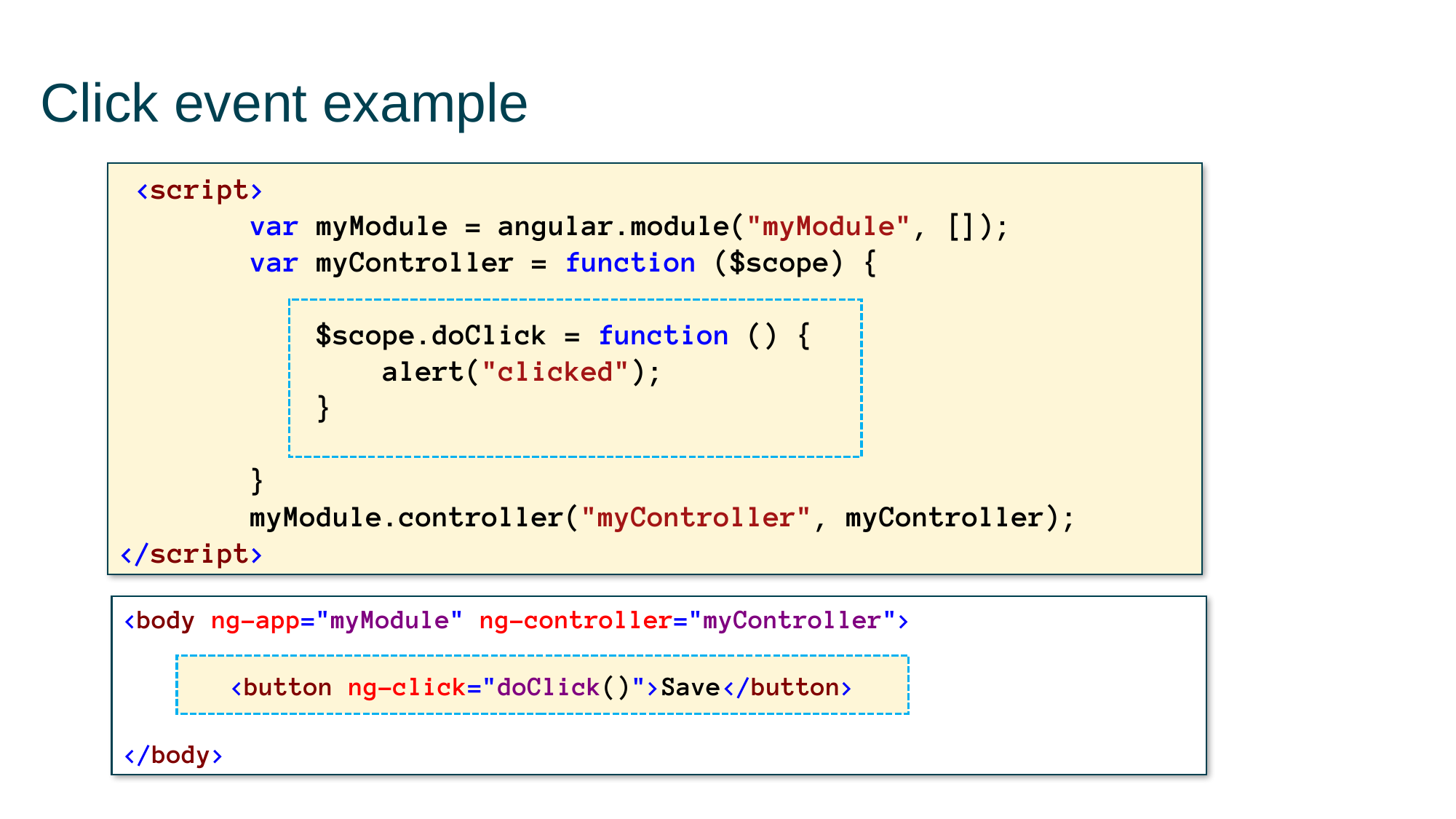

# Click event example
 <script>
        var myModule = angular.module("myModule", []);
        var myController = function ($scope) {

            $scope.doClick = function () {
                alert("clicked");
            }

        }
        myModule.controller("myController", myController);
</script>

<body ng-app="myModule" ng-controller="myController">

</body>
<button ng-click="doClick()">Save</button>